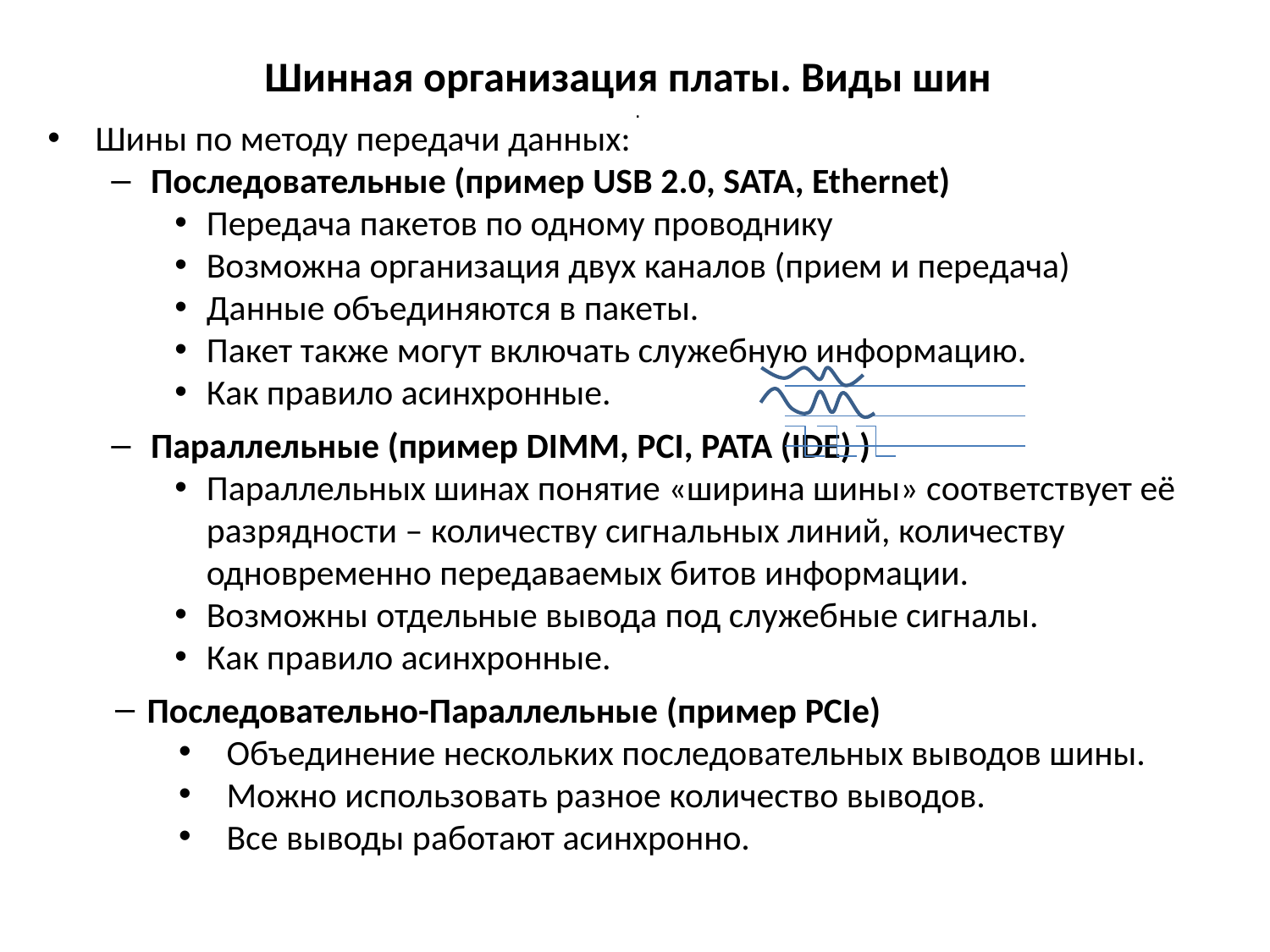

# Шинная организация платы. Виды шин
 .
Шины по методу передачи данных:
Последовательные (пример USB 2.0, SATA, Ethernet)
Передача пакетов по одному проводнику
Возможна организация двух каналов (прием и передача)
Данные объединяются в пакеты.
Пакет также могут включать служебную информацию.
Как правило асинхронные.
Параллельные (пример DIMM, PCI, PATA (IDE) )
Параллельных шинах понятие «ширина шины» соответствует её разрядности – количеству сигнальных линий, количеству одновременно передаваемых битов информации.
Возможны отдельные вывода под служебные сигналы.
Как правило асинхронные.
Последовательно-Параллельные (пример PCIe)
Объединение нескольких последовательных выводов шины.
Можно использовать разное количество выводов.
Все выводы работают асинхронно.